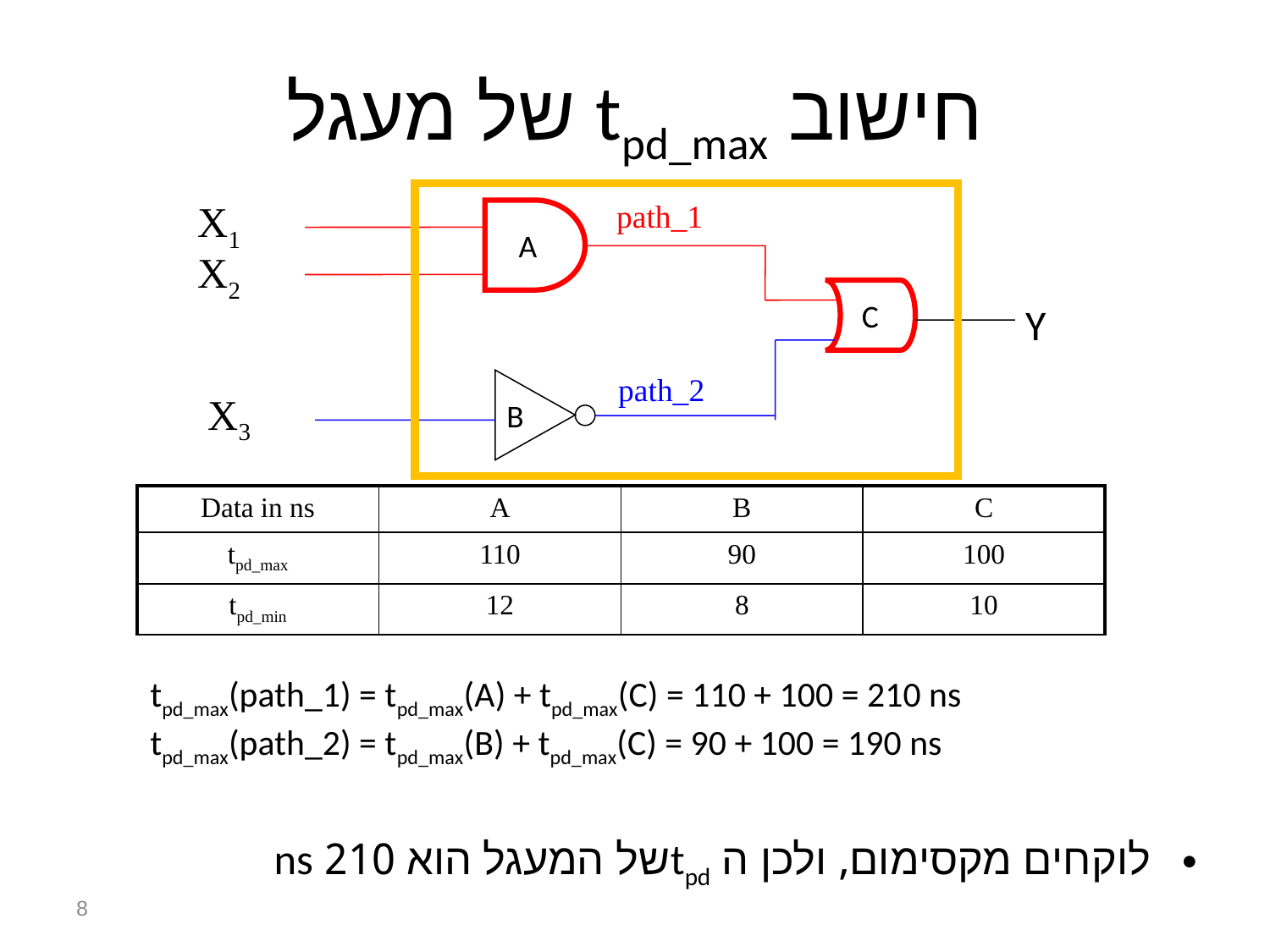

חישוב tpd_max של מעגל

לוקחים מקסימום, ולכן ה tpdשל המעגל הוא 210 ns

X1
path_1
A

X2

C
Y

path_2
B
X3

| Data in ns | A | B | C |
| --- | --- | --- | --- |
| tpd\_max | 110 | 90 | 100 |
| tpd\_min | 12 | 8 | 10 |
tpd_max(path_1) = tpd_max(A) + tpd_max(C) = 110 + 100 = 210 ns
tpd_max(path_2) = tpd_max(B) + tpd_max(C) = 90 + 100 = 190 ns
8